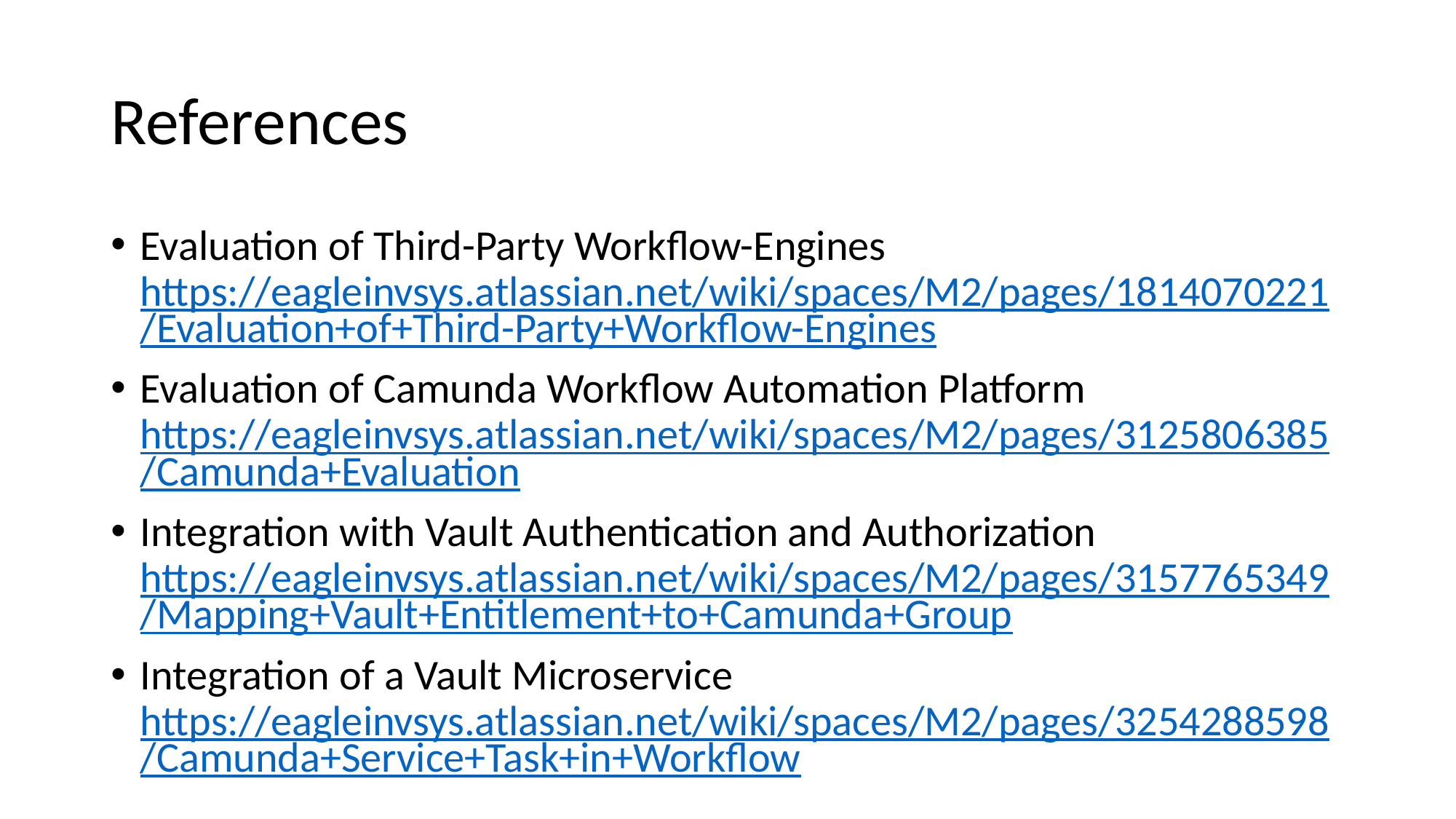

# References
Evaluation of Third-Party Workflow-Engines https://eagleinvsys.atlassian.net/wiki/spaces/M2/pages/1814070221/Evaluation+of+Third-Party+Workflow-Engines
Evaluation of Camunda Workflow Automation Platform https://eagleinvsys.atlassian.net/wiki/spaces/M2/pages/3125806385/Camunda+Evaluation
Integration with Vault Authentication and Authorization https://eagleinvsys.atlassian.net/wiki/spaces/M2/pages/3157765349/Mapping+Vault+Entitlement+to+Camunda+Group
Integration of a Vault Microservice https://eagleinvsys.atlassian.net/wiki/spaces/M2/pages/3254288598/Camunda+Service+Task+in+Workflow